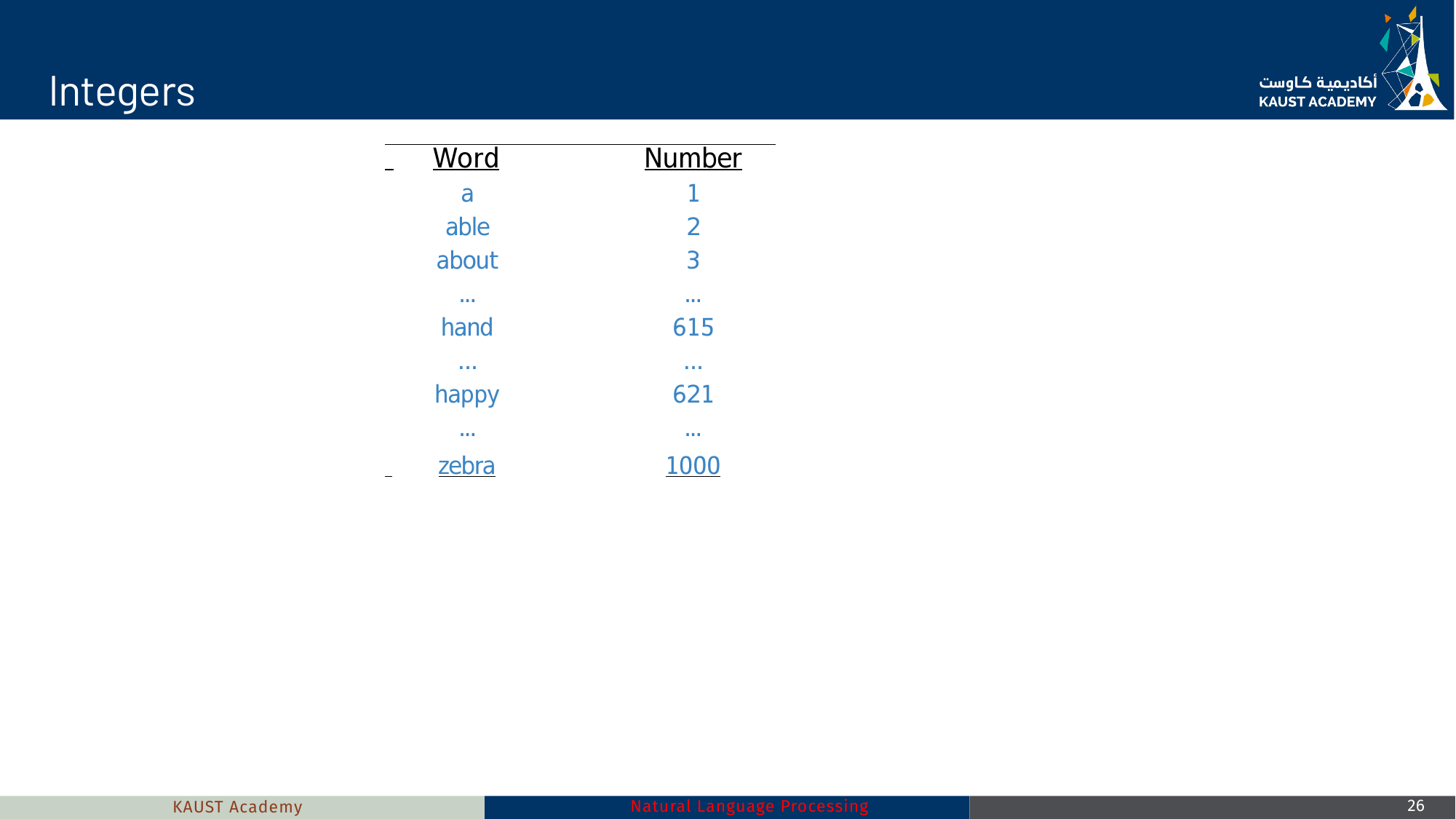

# Integers
| Word | Number |
| --- | --- |
| a | 1 |
| able | 2 |
| about | 3 |
| ... | ... |
| hand | 615 |
| … | … |
| happy | 621 |
| ... | ... |
| zebra | 1000 |